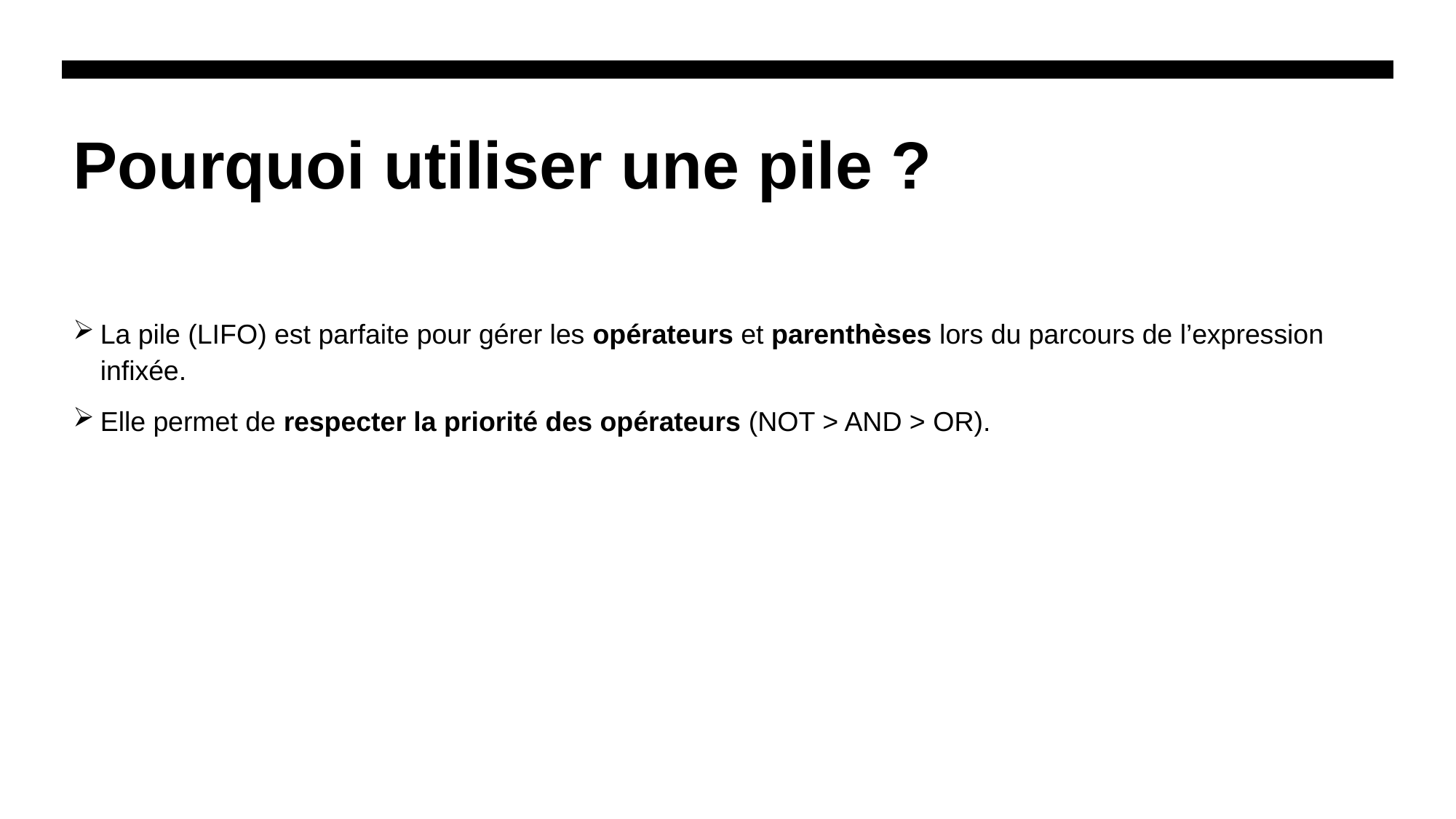

# Pourquoi utiliser une pile ?
La pile (LIFO) est parfaite pour gérer les opérateurs et parenthèses lors du parcours de l’expression infixée.
Elle permet de respecter la priorité des opérateurs (NOT > AND > OR).